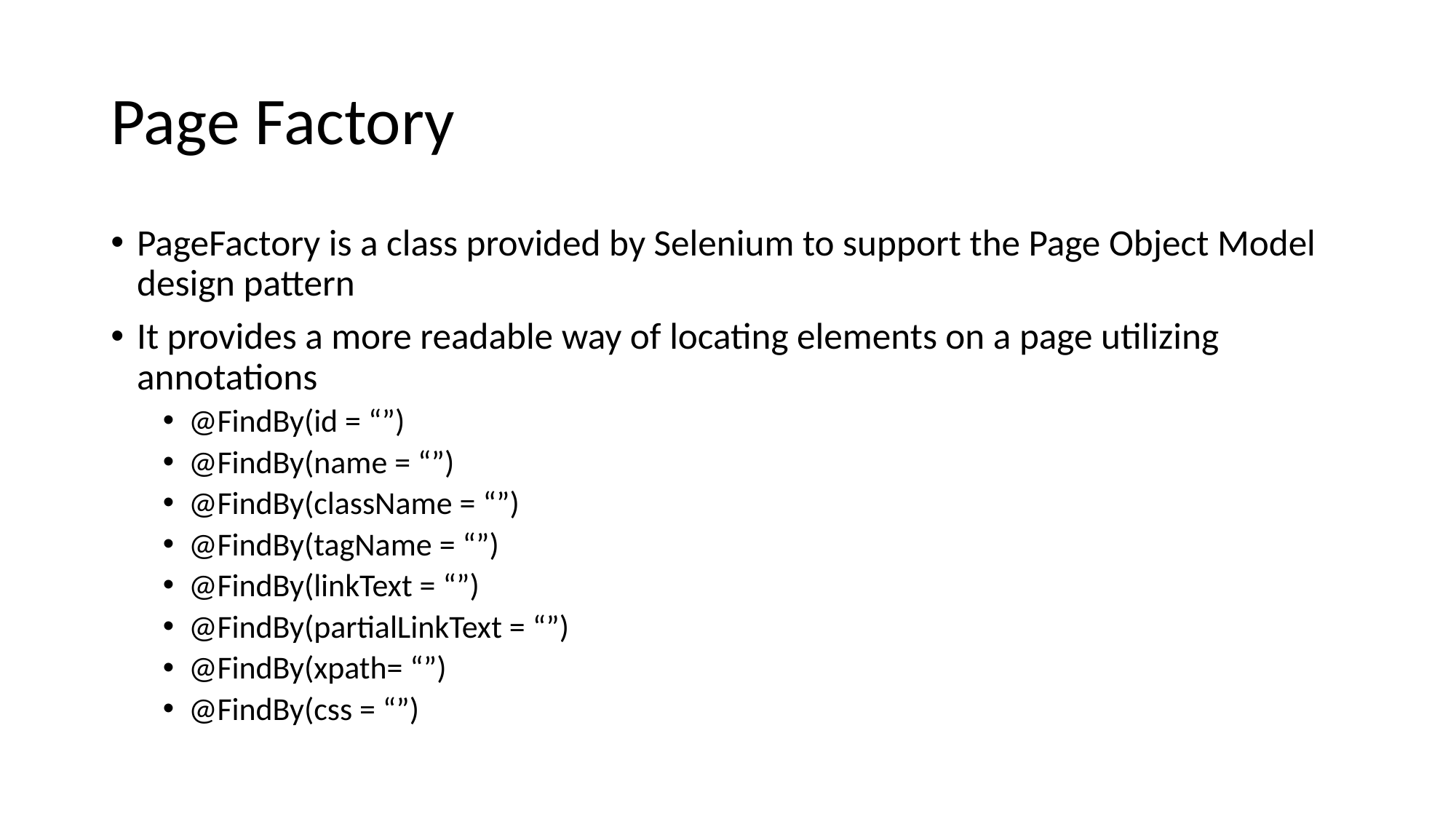

# Page Factory
PageFactory is a class provided by Selenium to support the Page Object Model design pattern
It provides a more readable way of locating elements on a page utilizing annotations
@FindBy(id = “”)
@FindBy(name = “”)
@FindBy(className = “”)
@FindBy(tagName = “”)
@FindBy(linkText = “”)
@FindBy(partialLinkText = “”)
@FindBy(xpath= “”)
@FindBy(css = “”)